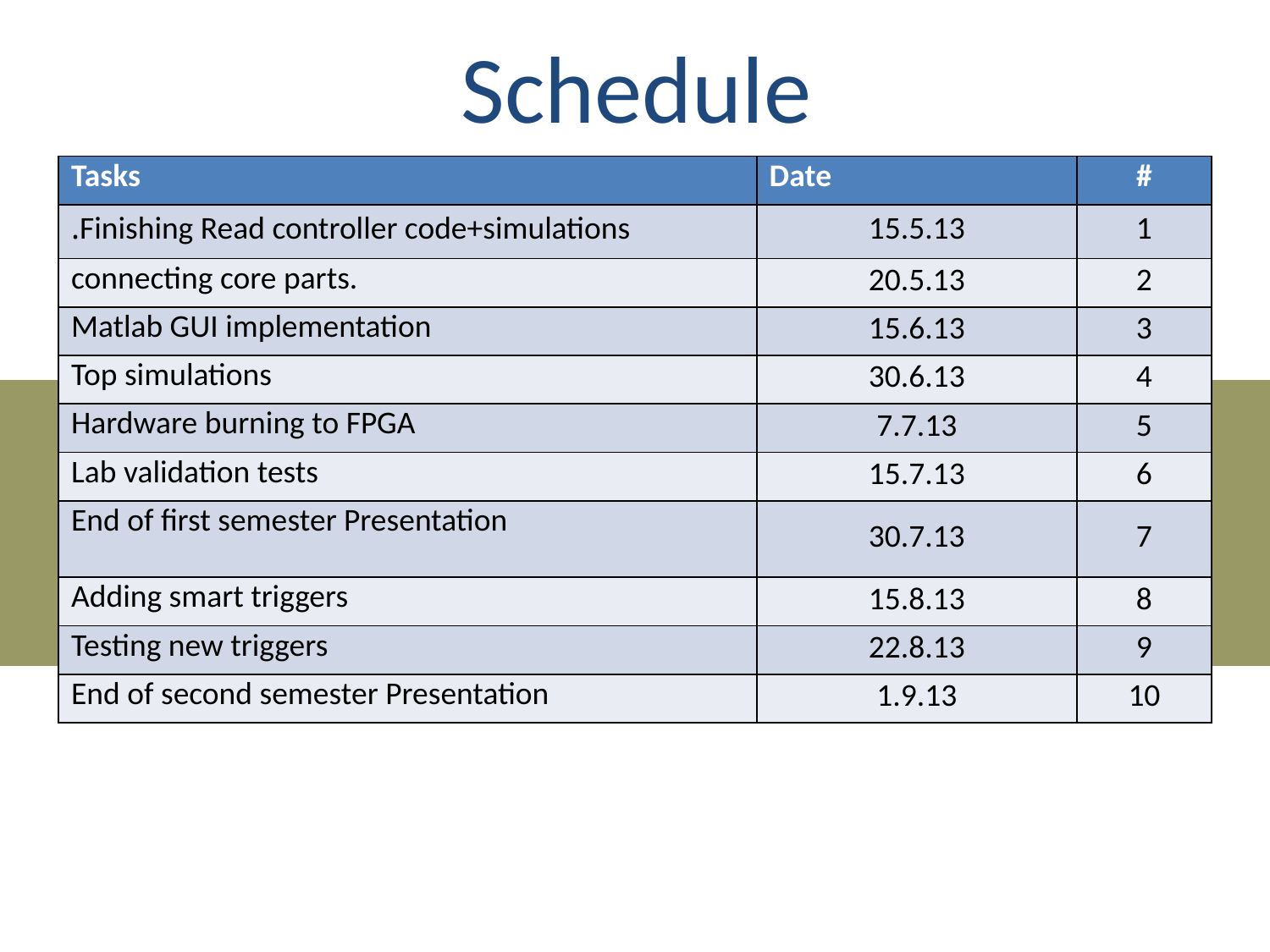

Schedule
| Tasks | Date | # |
| --- | --- | --- |
| Finishing Read controller code+simulations. | 15.5.13 | 1 |
| connecting core parts. | 20.5.13 | 2 |
| Matlab GUI implementation | 15.6.13 | 3 |
| Top simulations | 30.6.13 | 4 |
| Hardware burning to FPGA | 7.7.13 | 5 |
| Lab validation tests | 15.7.13 | 6 |
| End of first semester Presentation | 30.7.13 | 7 |
| Adding smart triggers | 15.8.13 | 8 |
| Testing new triggers | 22.8.13 | 9 |
| End of second semester Presentation | 1.9.13 | 10 |
0.5
חן